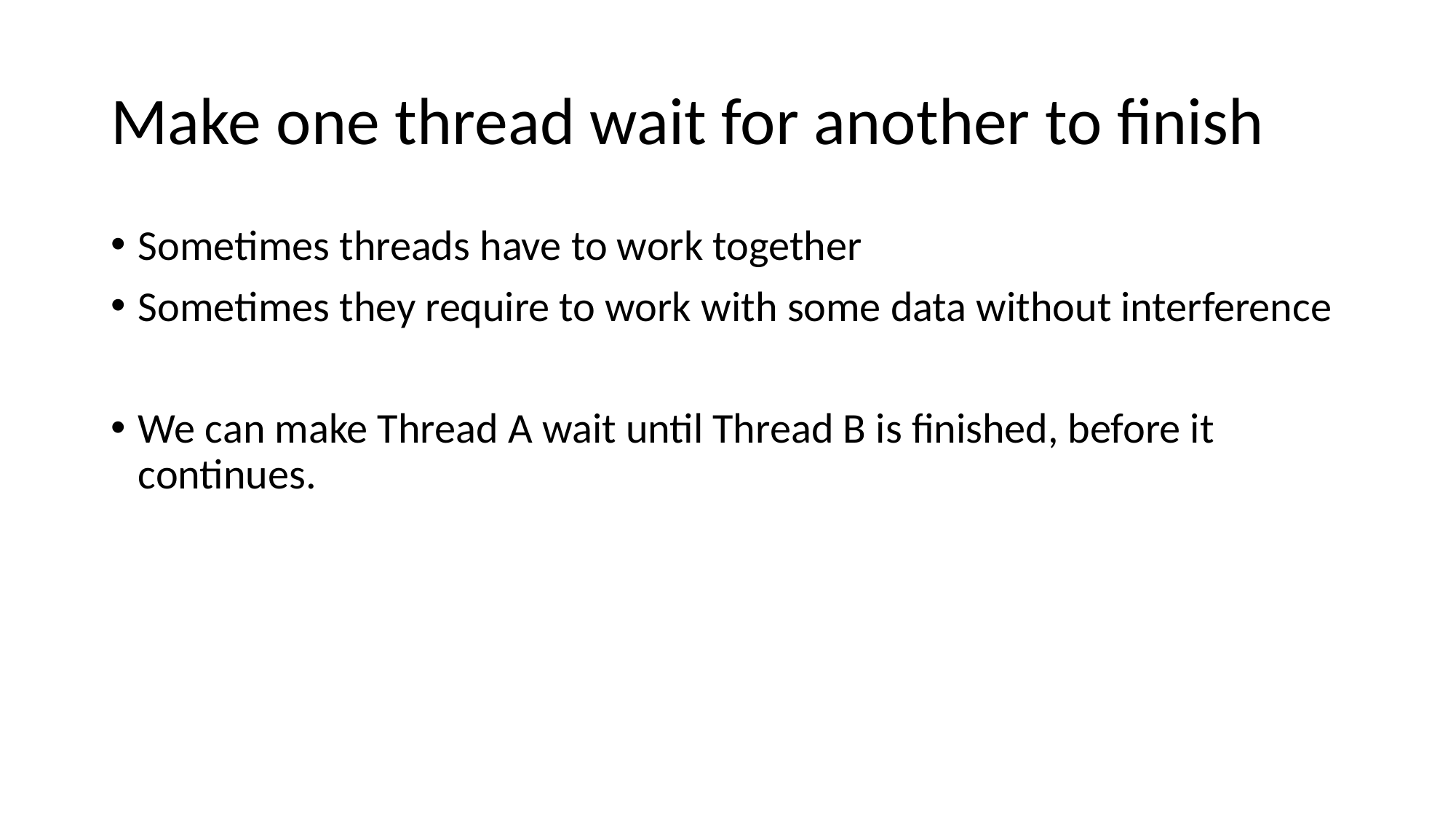

# Make one thread wait for another to finish
Sometimes threads have to work together
Sometimes they require to work with some data without interference

We can make Thread A wait until Thread B is finished, before it continues.